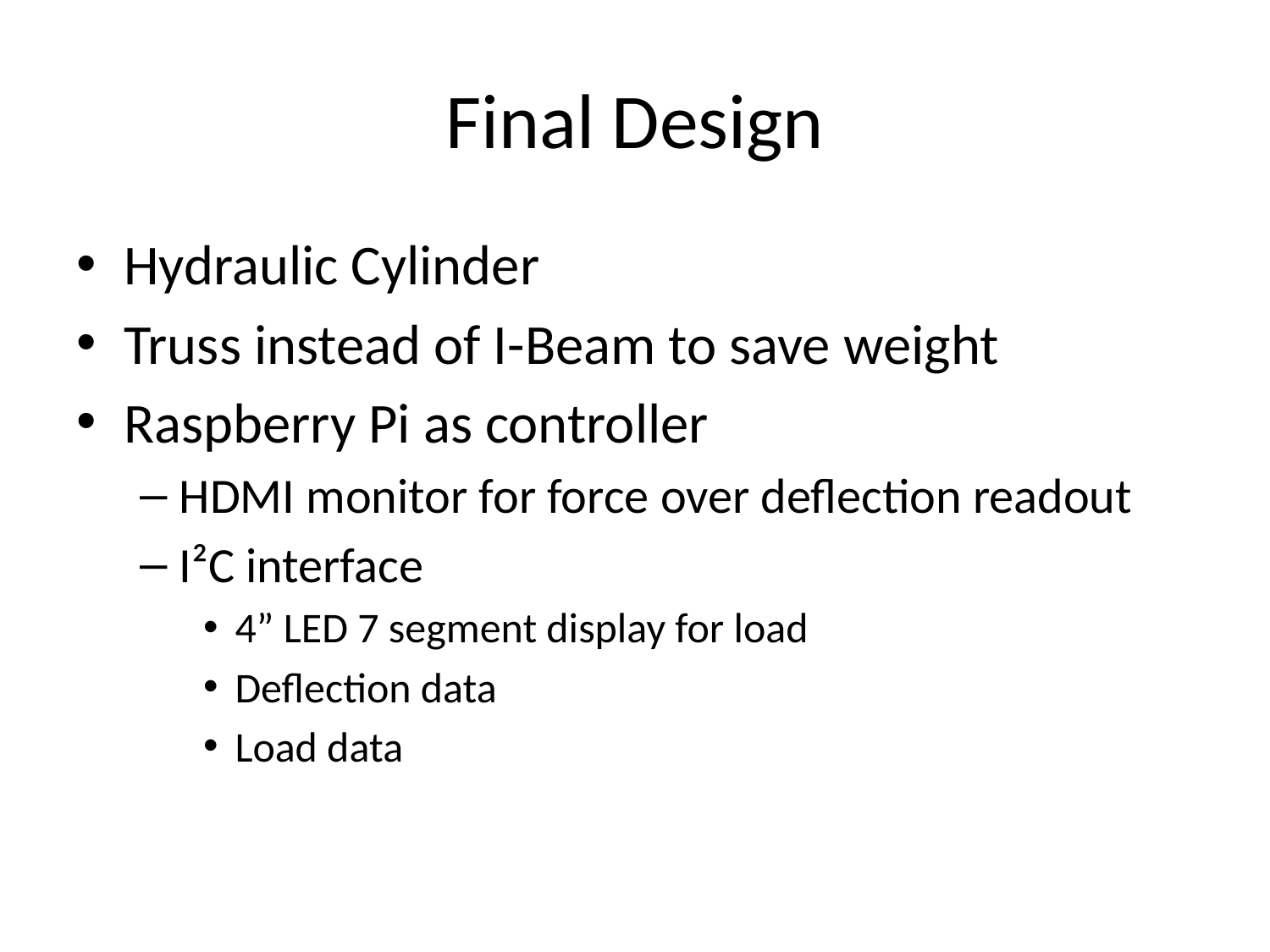

# Final Design
Hydraulic Cylinder
Truss instead of I-Beam to save weight
Raspberry Pi as controller
HDMI monitor for force over deflection readout
I²C interface
4” LED 7 segment display for load
Deflection data
Load data